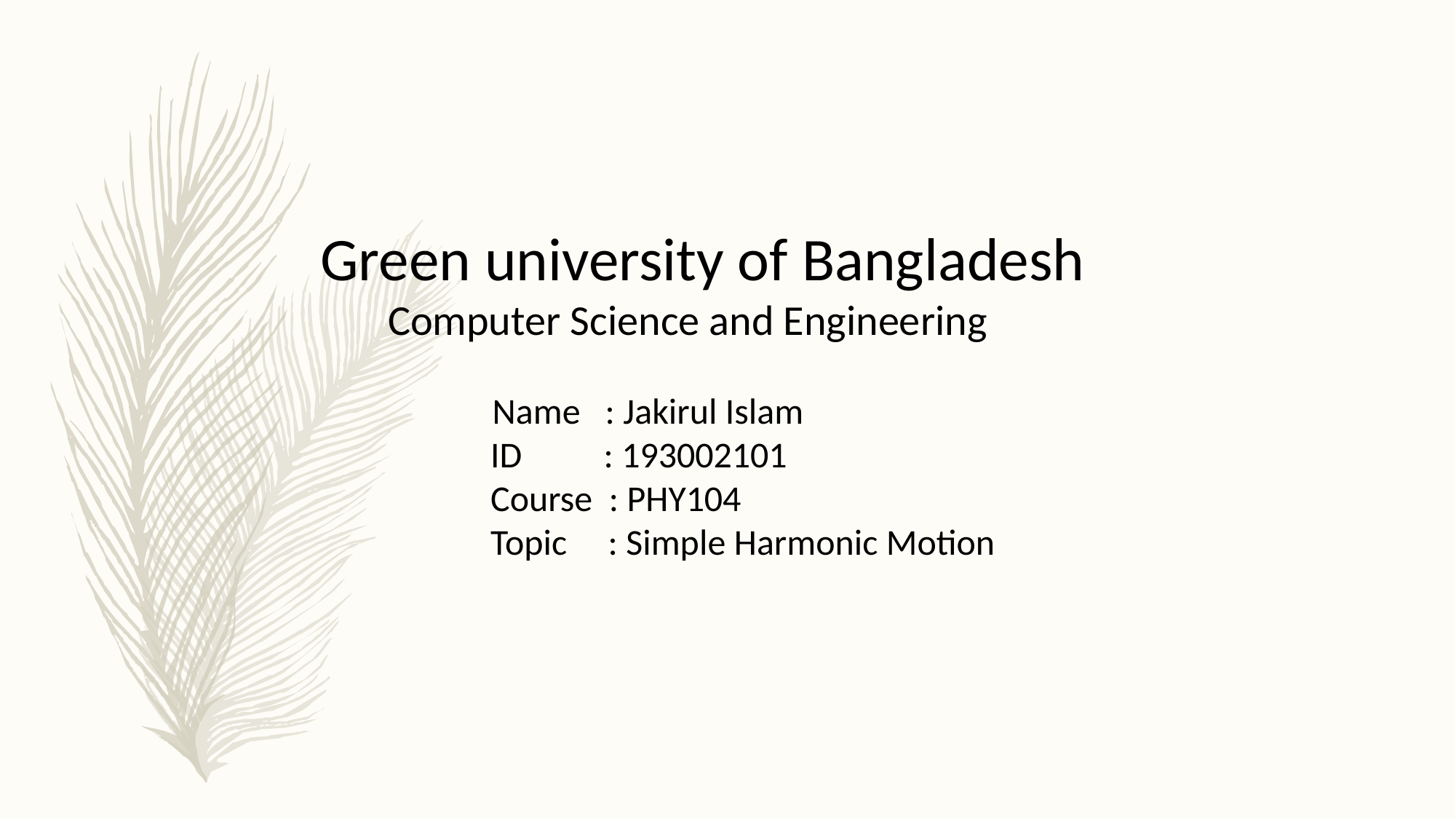

Green university of Bangladesh
                                       Computer Science and Engineering

                                                  Name   : Jakirul Islam
                                          ID          : 193002101
                                          Course  : PHY104
                                          Topic     : Simple Harmonic Motion